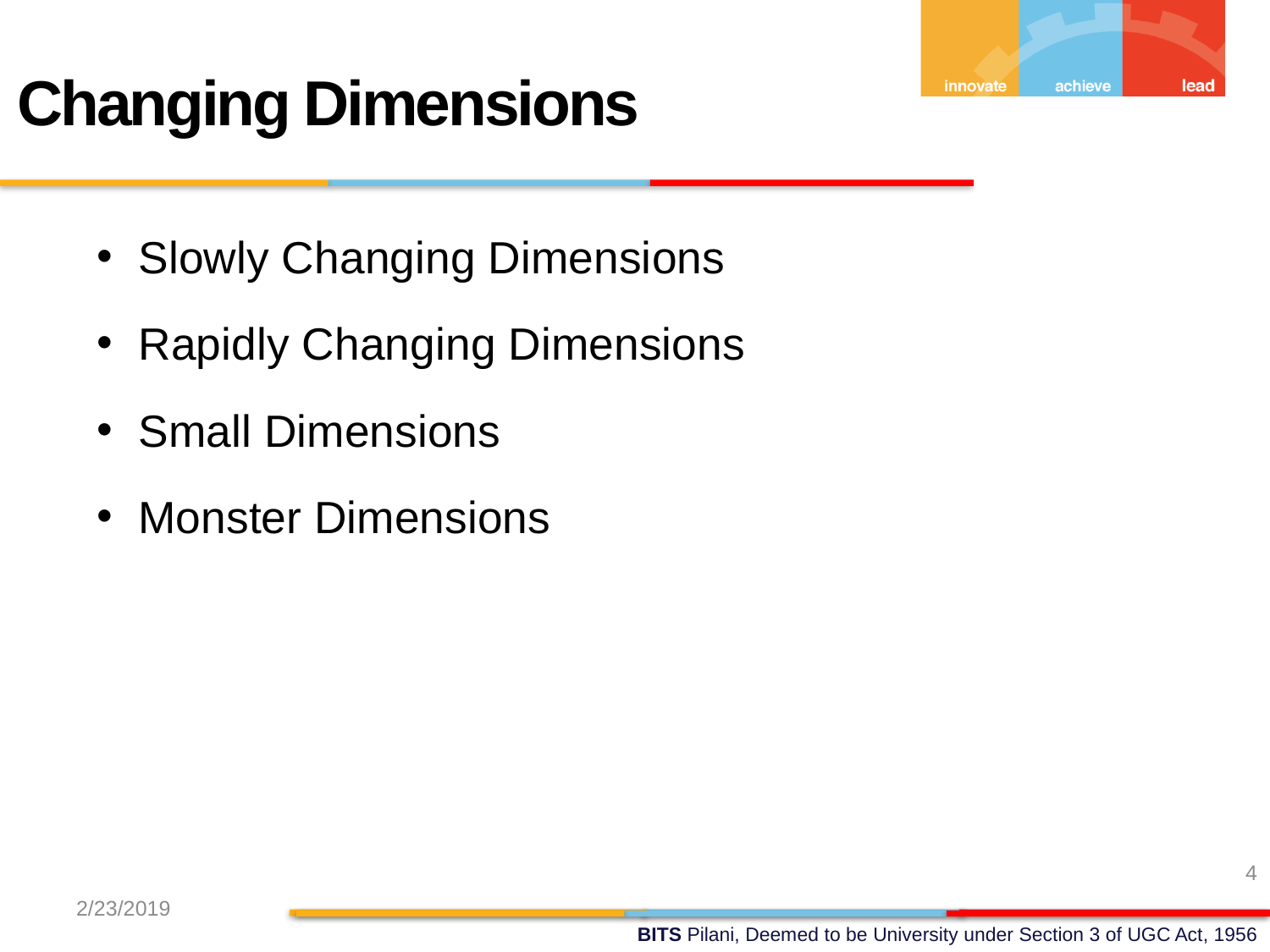

Changing Dimensions
Slowly Changing Dimensions

Rapidly Changing Dimensions

Small Dimensions

Monster Dimensions

4
2/23/2019